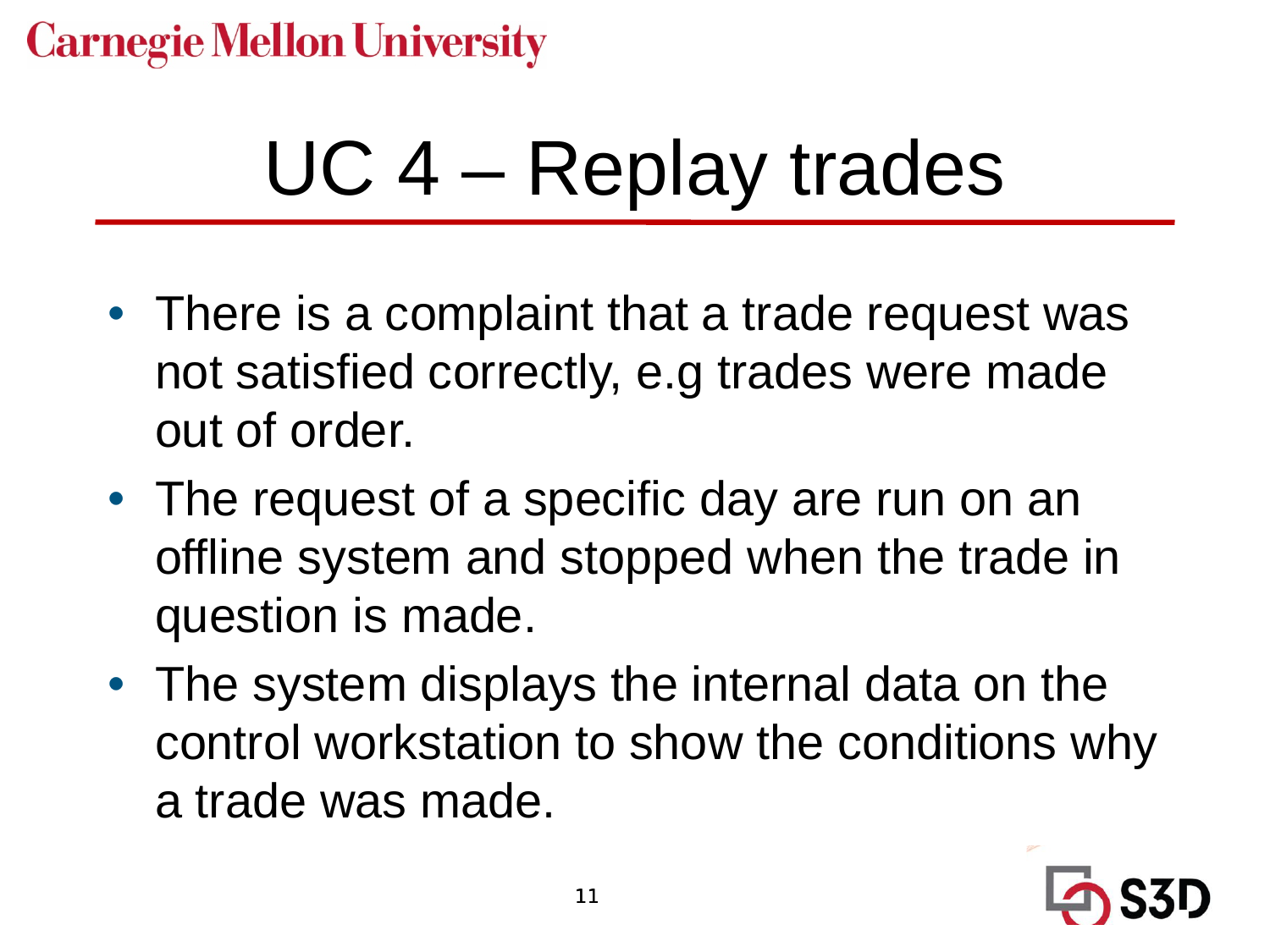

# UC 4 – Replay trades
There is a complaint that a trade request was not satisfied correctly, e.g trades were made out of order.
The request of a specific day are run on an offline system and stopped when the trade in question is made.
The system displays the internal data on the control workstation to show the conditions why a trade was made.
11